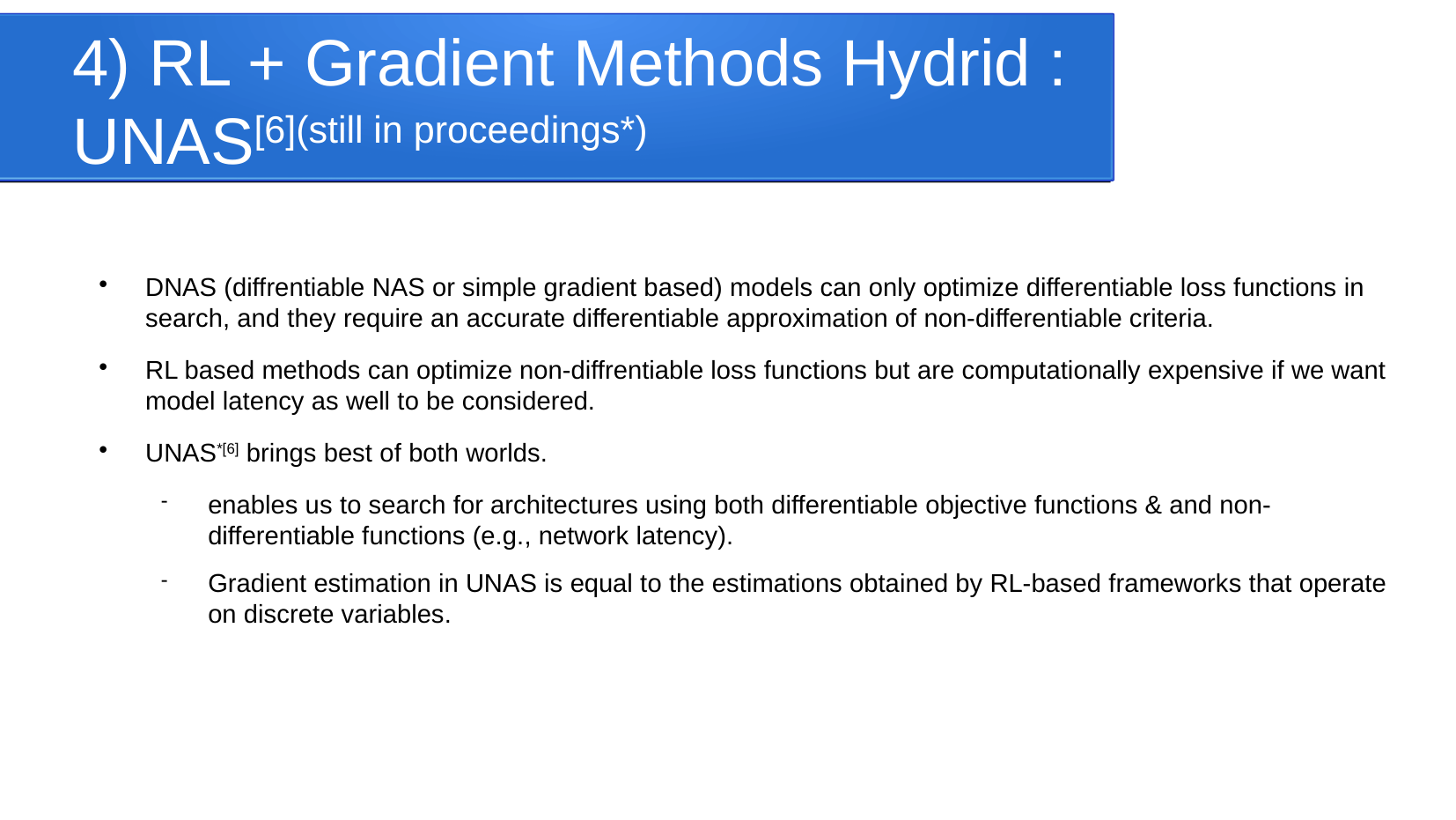

4) RL + Gradient Methods Hydrid : UNAS[6](still in proceedings*)
DNAS (diffrentiable NAS or simple gradient based) models can only optimize differentiable loss functions in search, and they require an accurate differentiable approximation of non-differentiable criteria.
RL based methods can optimize non-diffrentiable loss functions but are computationally expensive if we want model latency as well to be considered.
UNAS*[6] brings best of both worlds.
enables us to search for architectures using both differentiable objective functions & and non-differentiable functions (e.g., network latency).
Gradient estimation in UNAS is equal to the estimations obtained by RL-based frameworks that operate on discrete variables.